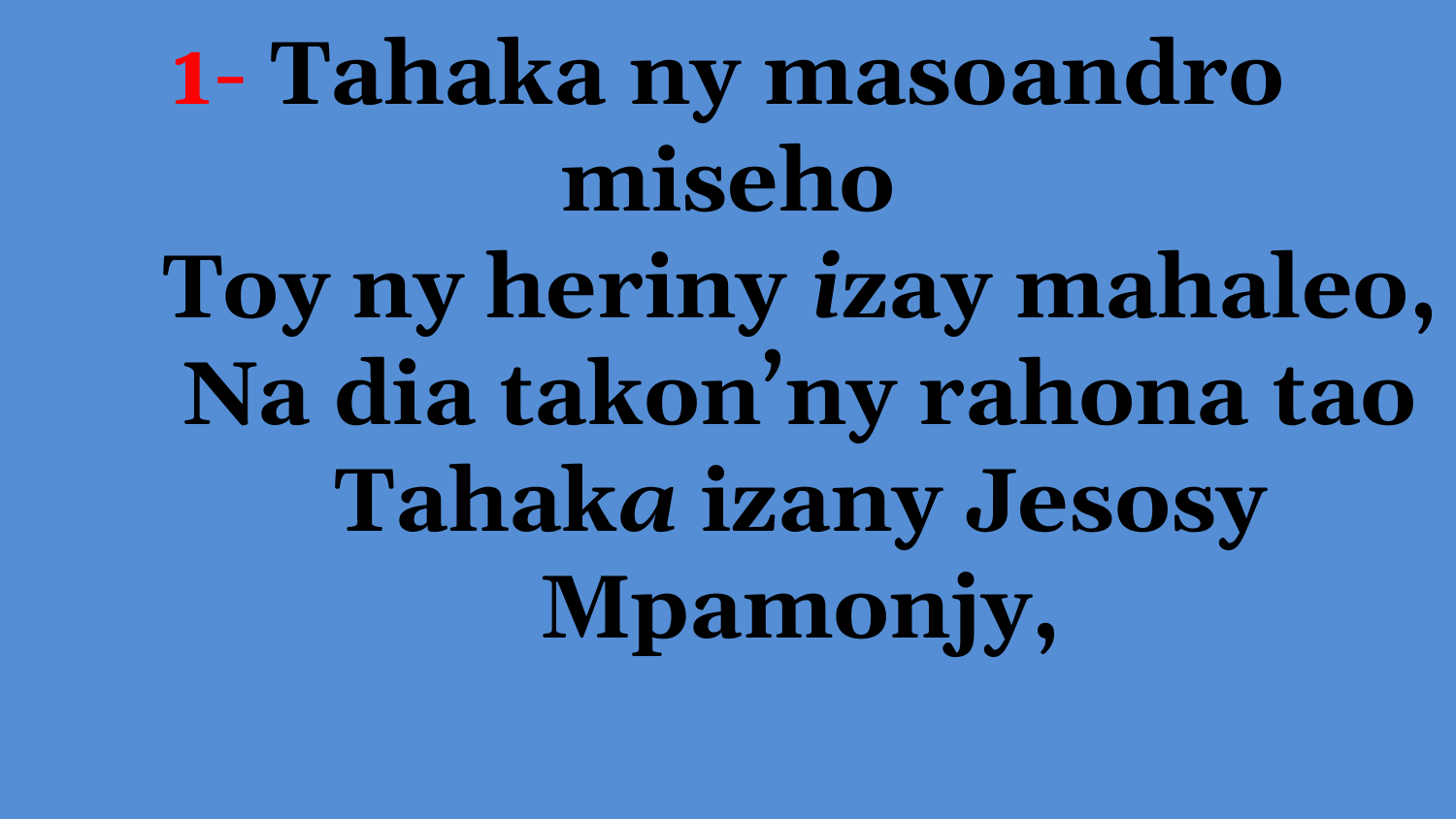

# 1- Tahaka ny masoandro miseho Toy ny heriny izay mahaleo, Na dia takon’ny rahona tao Tahaka izany Jesosy Mpamonjy,